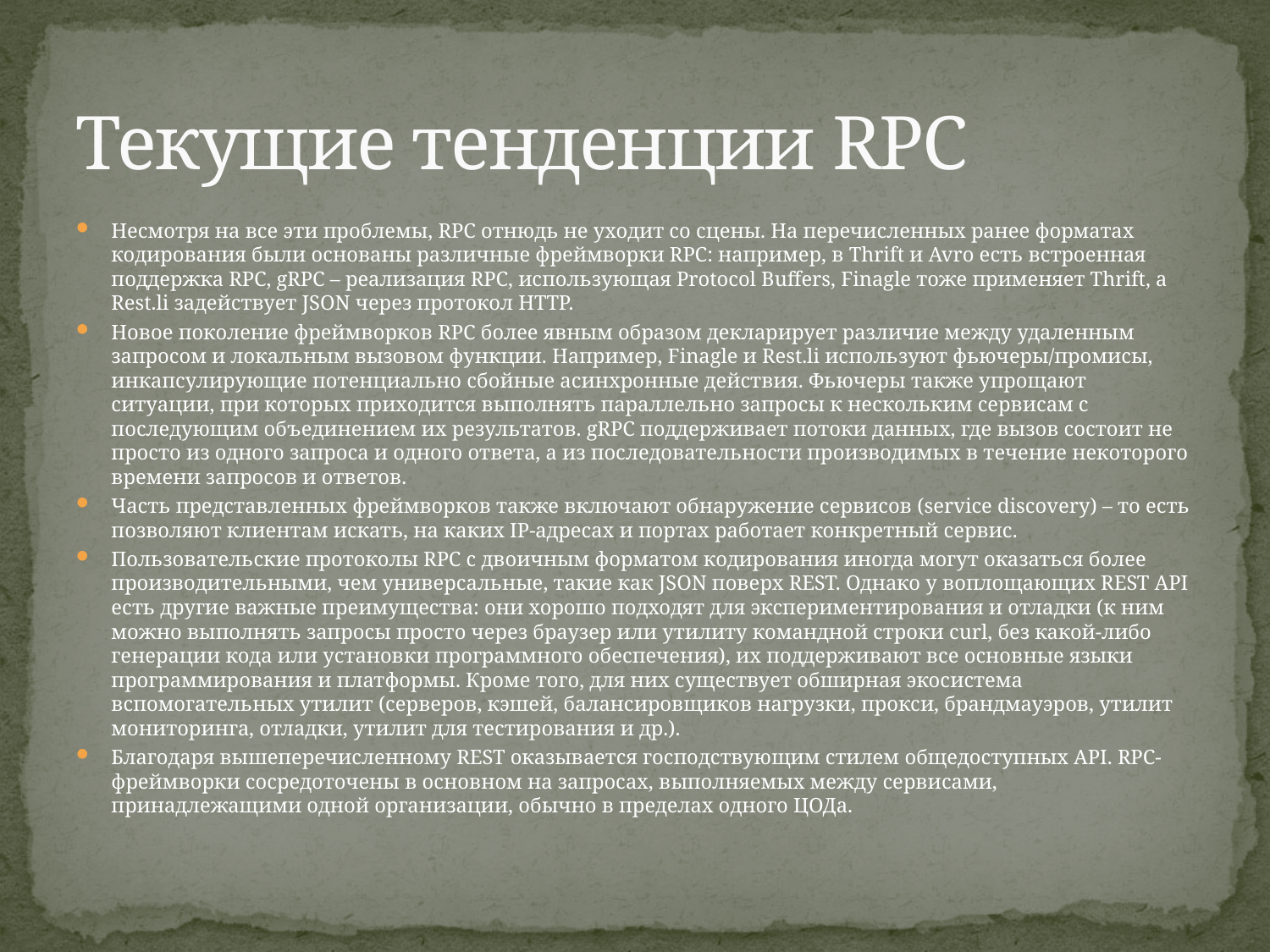

# Текущие тенденции RPC
Несмотря на все эти проблемы, RPC отнюдь не уходит со сцены. На перечисленных ранее форматах кодирования были основаны различные фреймворки RPC: например, в Thrift и Avro есть встроенная поддержка RPC, gRPC – реализация RPC, использующая Protocol Buffers, Finagle тоже применяет Thrift, а Rest.li задействует JSON через протокол HTTP.
Новое поколение фреймворков RPC более явным образом декларирует различие между удаленным запросом и локальным вызовом функции. Например, Finagle и Rest.li используют фьючеры/промисы, инкапсулирующие потенциально сбойные асинхронные действия. Фьючеры также упрощают ситуации, при которых приходится выполнять параллельно запросы к нескольким сервисам с последующим объединением их результатов. gRPC поддерживает потоки данных, где вызов состоит не просто из одного запроса и одного ответа, а из последовательности производимых в течение некоторого времени запросов и ответов.
Часть представленных фреймворков также включают обнаружение сервисов (service discovery) – то есть позволяют клиентам искать, на каких IP-адресах и портах работает конкретный сервис.
Пользовательские протоколы RPC с двоичным форматом кодирования иногда могут оказаться более производительными, чем универсальные, такие как JSON поверх REST. Однако у воплощающих REST API есть другие важные преимущества: они хорошо подходят для экспериментирования и отладки (к ним можно выполнять запросы просто через браузер или утилиту командной строки curl, без какой-либо генерации кода или установки программного обеспечения), их поддерживают все основные языки программирования и платформы. Кроме того, для них существует обширная экосистема вспомогательных утилит (серверов, кэшей, балансировщиков нагрузки, прокси, брандмауэров, утилит мониторинга, отладки, утилит для тестирования и др.).
Благодаря вышеперечисленному REST оказывается господствующим стилем общедоступных API. RPC-фреймворки сосредоточены в основном на запросах, выполняемых между сервисами, принадлежащими одной организации, обычно в пределах одного ЦОДа.